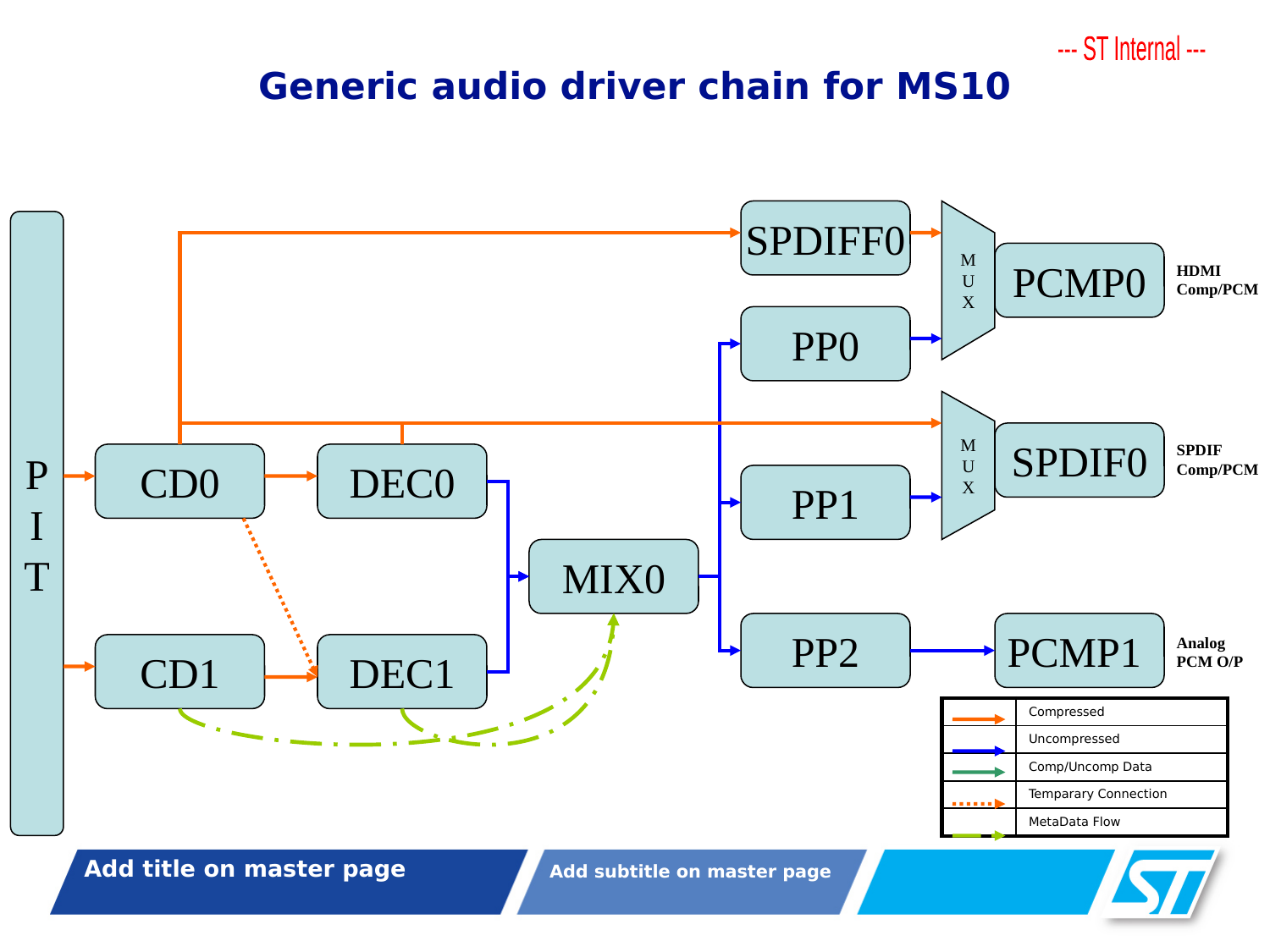

# Generic audio driver chain for MS10
SPDIFF0
P
I
T

PCMP0
M
U
X
HDMI
Comp/PCM
PP0

SPDIF0
SPDIF
Comp/PCM
M
U
X
CD0
DEC0
PP1

MIX0
PP2
PCMP1
Analog
PCM O/P
CD1
DEC1

|  | Compressed |
| --- | --- |
|  | Uncompressed |
|  | Comp/Uncomp Data |
|  | Temparary Connection |
|  | MetaData Flow |